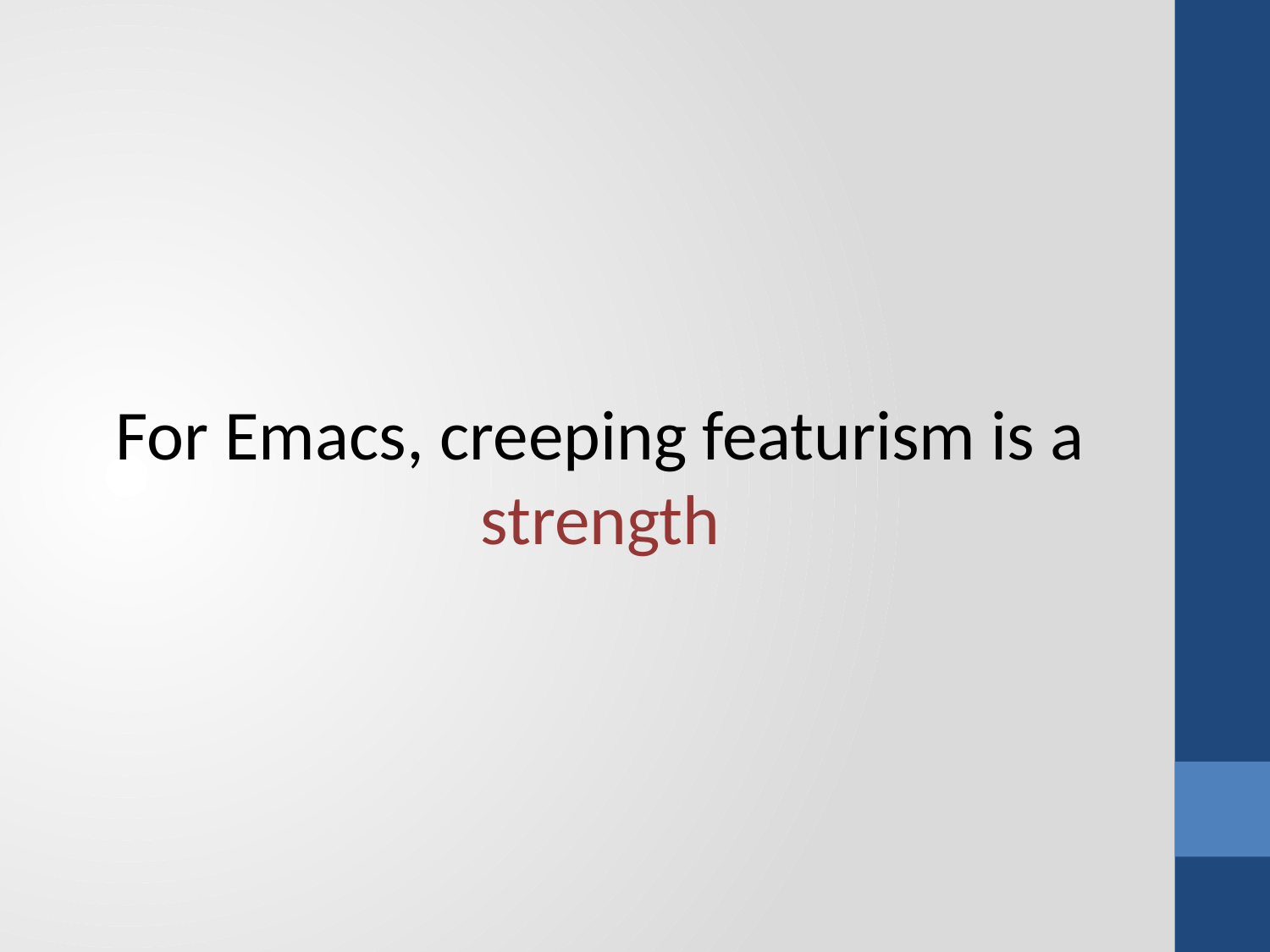

#

For Emacs, creeping featurism is a strength